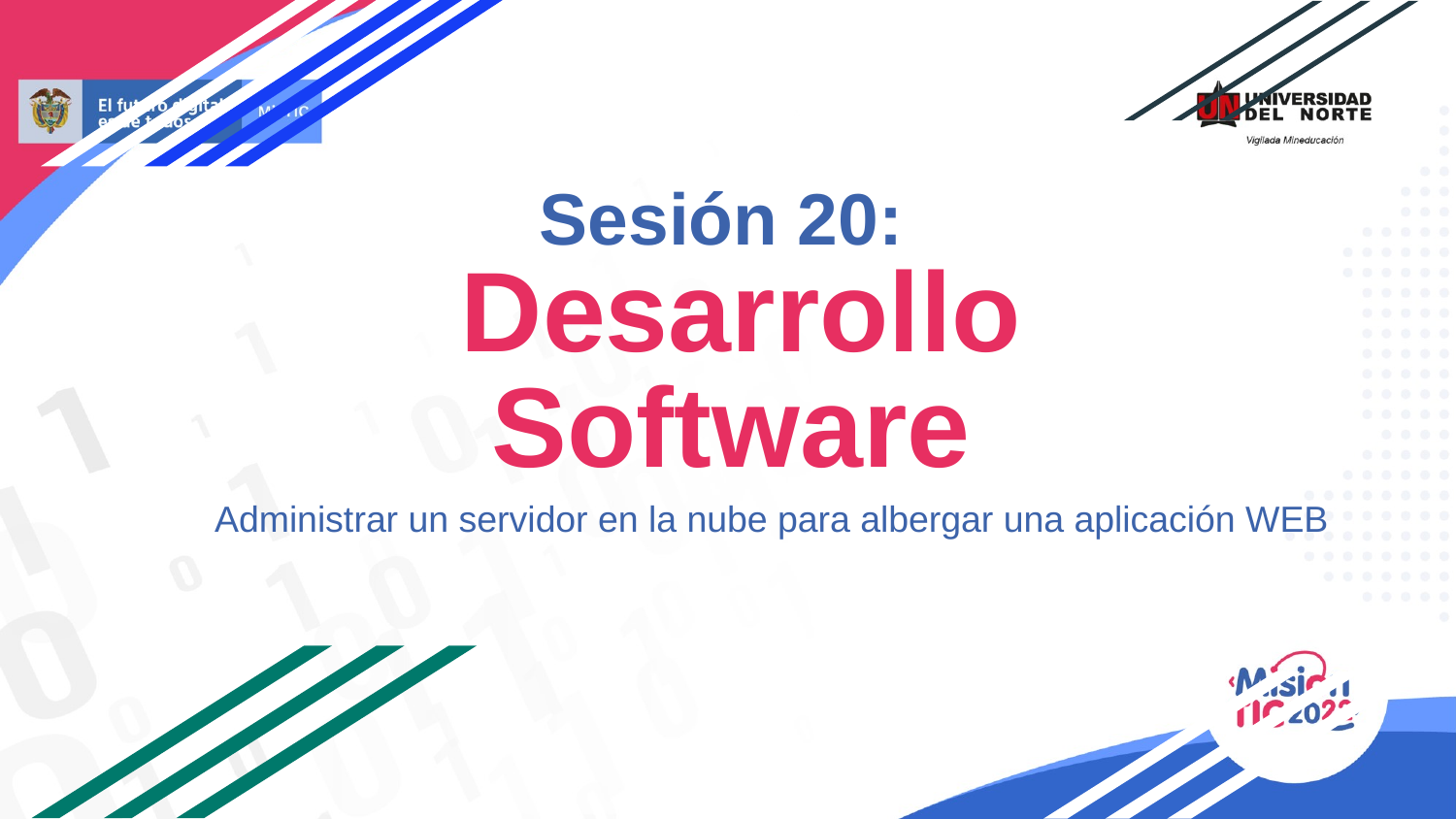

# Sesión 20:
 Desarrollo Software
Administrar un servidor en la nube para albergar una aplicación WEB